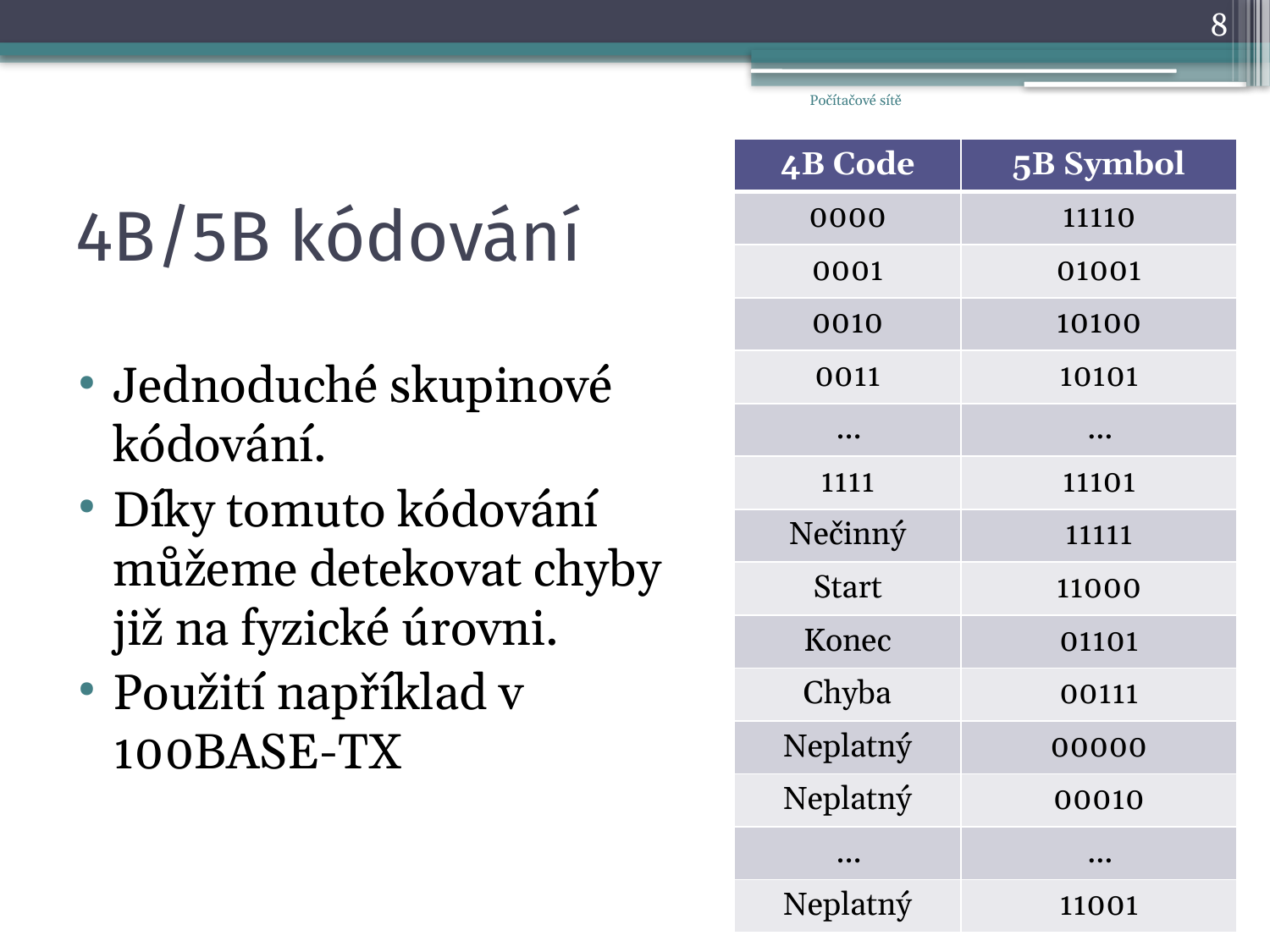

8
Počítačové sítě
| 4B Code | 5B Symbol |
| --- | --- |
| 0000 | 11110 |
| 0001 | 01001 |
| 0010 | 10100 |
| 0011 | 10101 |
| … | … |
| 1111 | 11101 |
| Nečinný | 11111 |
| Start | 11000 |
| Konec | 01101 |
| Chyba | 00111 |
| Neplatný | 00000 |
| Neplatný | 00010 |
| … | … |
| Neplatný | 11001 |
# 4B/5B kódování
Jednoduché skupinové kódování.
Díky tomuto kódování můžeme detekovat chyby již na fyzické úrovni.
Použití například v 100BASE-TX